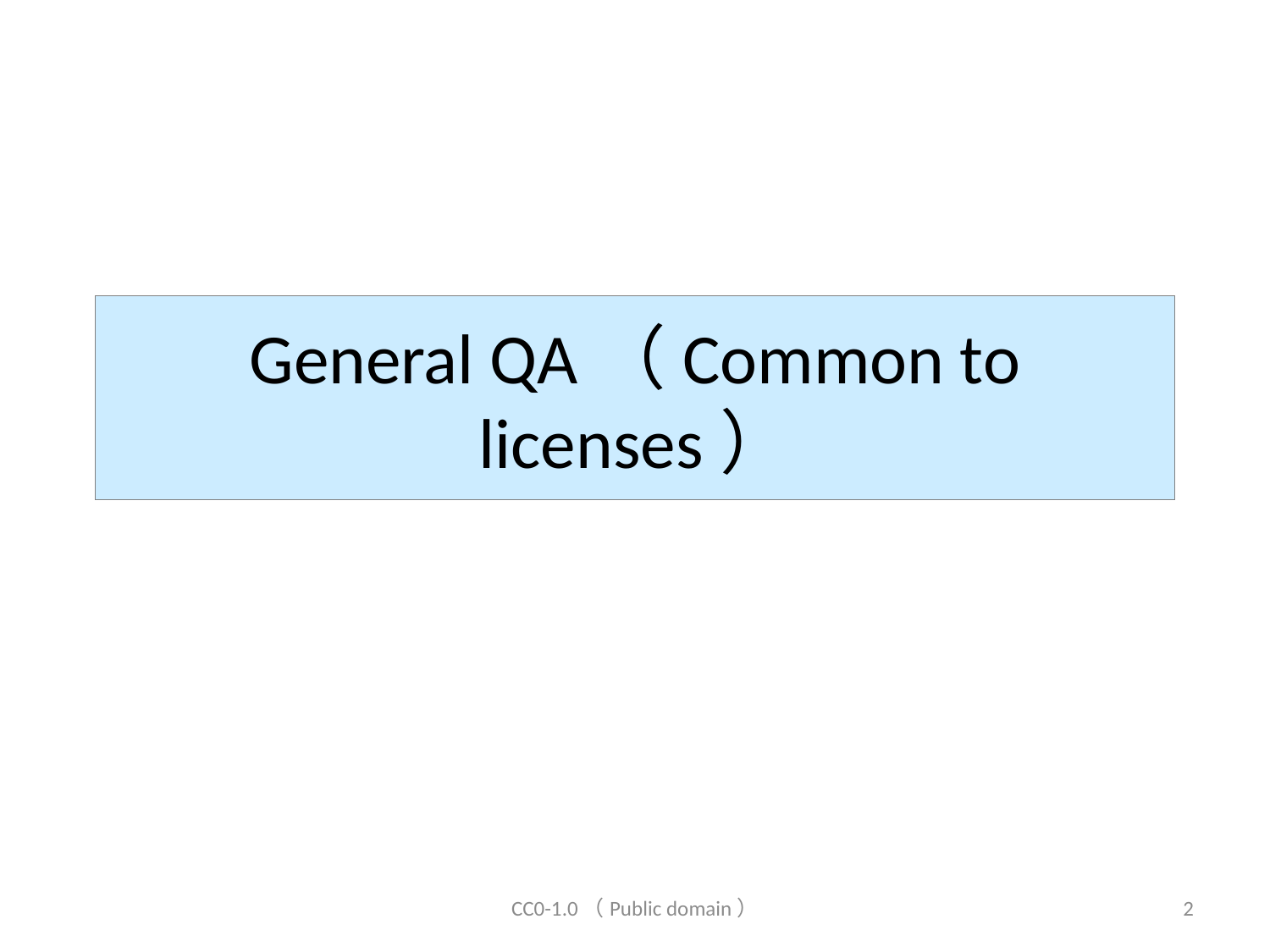

# General QA（Common to licenses）

CC0-1.0（Public domain）
2